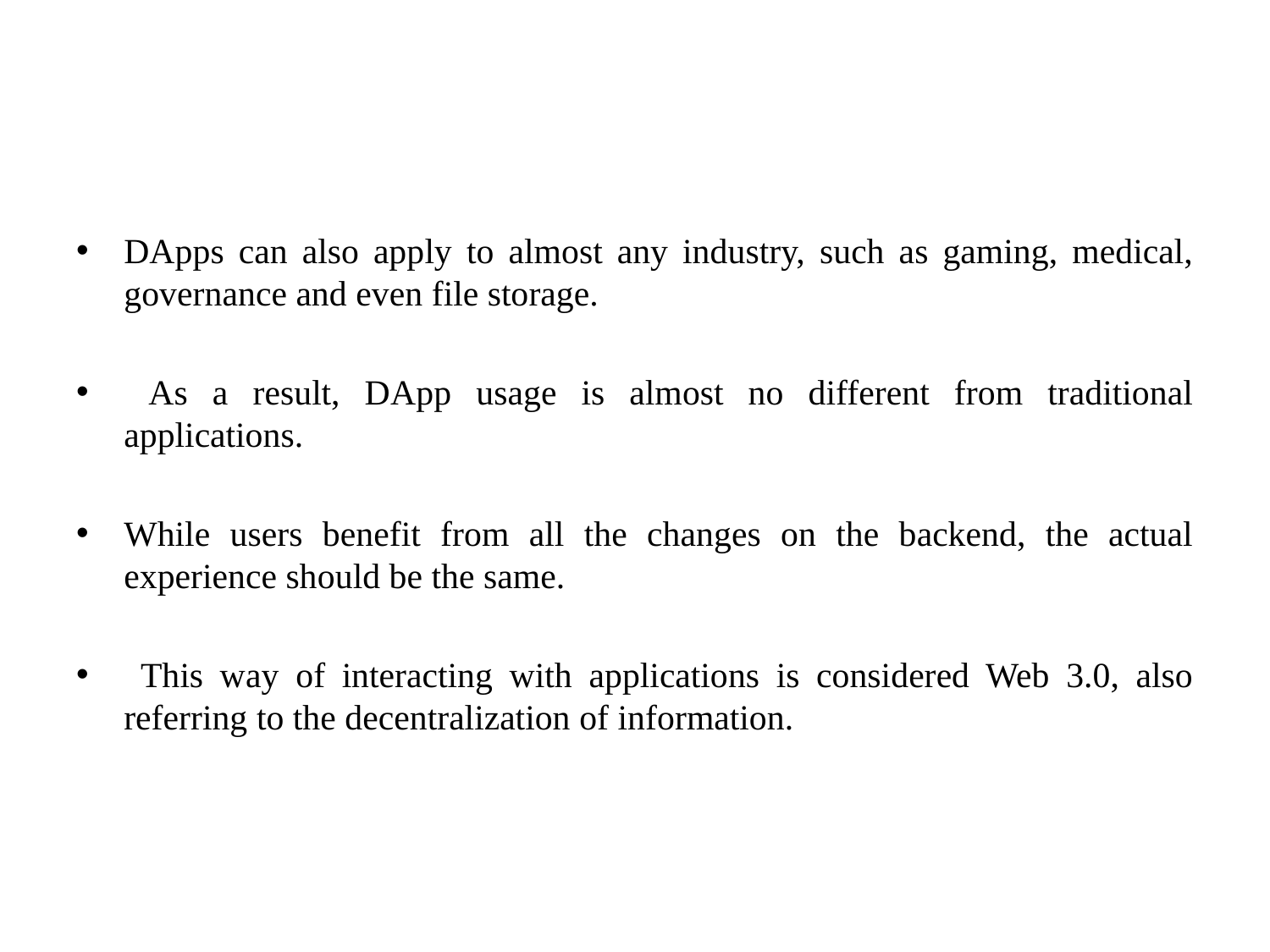

#
DApps can also apply to almost any industry, such as gaming, medical, governance and even file storage.

 As a result, DApp usage is almost no different from traditional applications.

While users benefit from all the changes on the backend, the actual experience should be the same.

 This way of interacting with applications is considered Web 3.0, also referring to the decentralization of information.